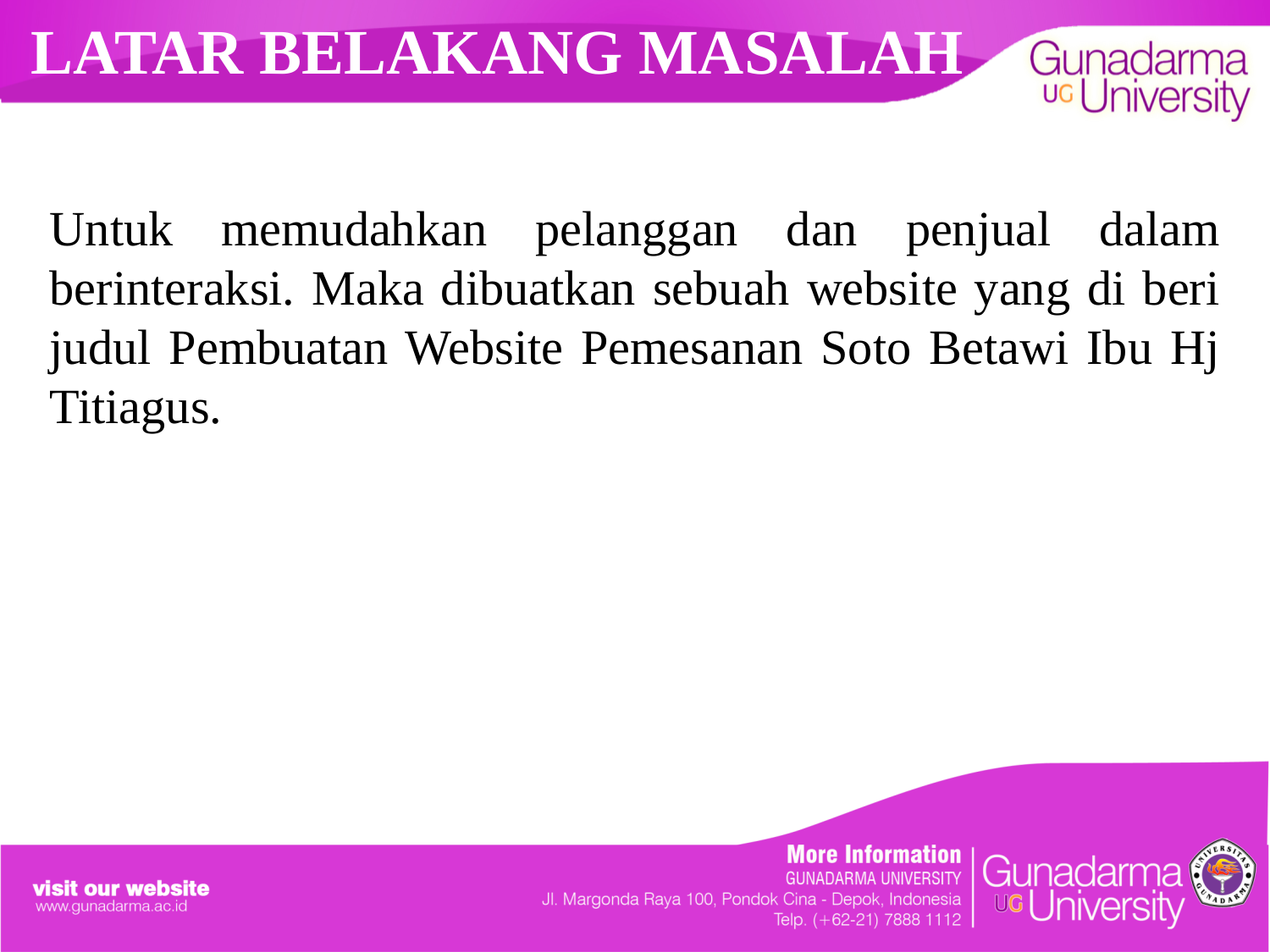

# LATAR BELAKANG MASALAH
Untuk memudahkan pelanggan dan penjual dalam berinteraksi. Maka dibuatkan sebuah website yang di beri judul Pembuatan Website Pemesanan Soto Betawi Ibu Hj Titiagus.